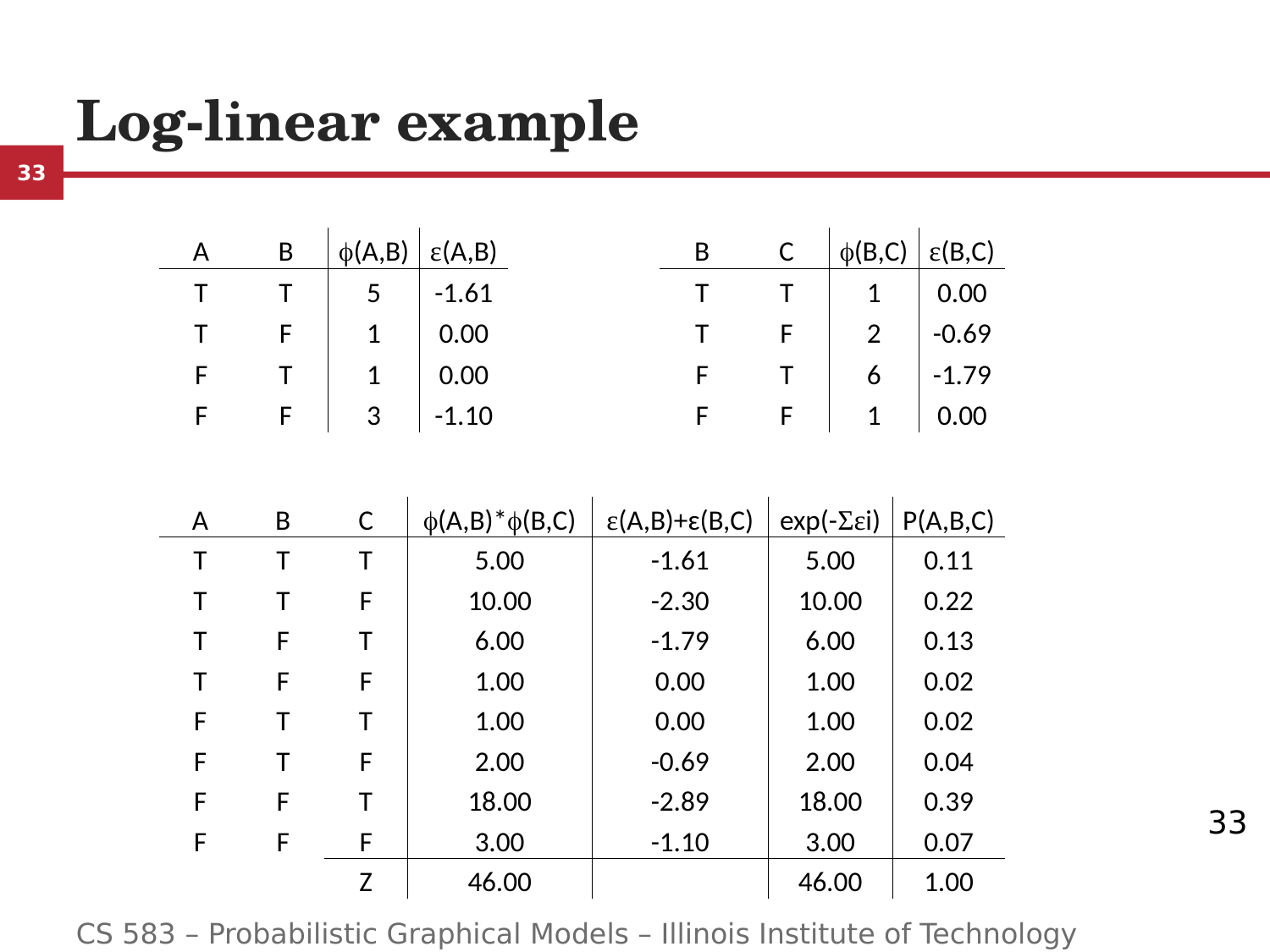

# Log-linear example
| A | B | φ(A,B) | ɛ(A,B) |
| --- | --- | --- | --- |
| T | T | 5 | -1.61 |
| T | F | 1 | 0.00 |
| F | T | 1 | 0.00 |
| F | F | 3 | -1.10 |
| B | C | φ(B,C) | ɛ(B,C) |
| --- | --- | --- | --- |
| T | T | 1 | 0.00 |
| T | F | 2 | -0.69 |
| F | T | 6 | -1.79 |
| F | F | 1 | 0.00 |
| A | B | C | φ(A,B)\*φ(B,C) | ɛ(A,B)+ɛ(B,C) | exp(-Σɛi) | P(A,B,C) |
| --- | --- | --- | --- | --- | --- | --- |
| T | T | T | 5.00 | -1.61 | 5.00 | 0.11 |
| T | T | F | 10.00 | -2.30 | 10.00 | 0.22 |
| T | F | T | 6.00 | -1.79 | 6.00 | 0.13 |
| T | F | F | 1.00 | 0.00 | 1.00 | 0.02 |
| F | T | T | 1.00 | 0.00 | 1.00 | 0.02 |
| F | T | F | 2.00 | -0.69 | 2.00 | 0.04 |
| F | F | T | 18.00 | -2.89 | 18.00 | 0.39 |
| F | F | F | 3.00 | -1.10 | 3.00 | 0.07 |
|  |  | Z | 46.00 |  | 46.00 | 1.00 |
33
CS 583 – Probabilistic Graphical Models – Illinois Institute of Technology